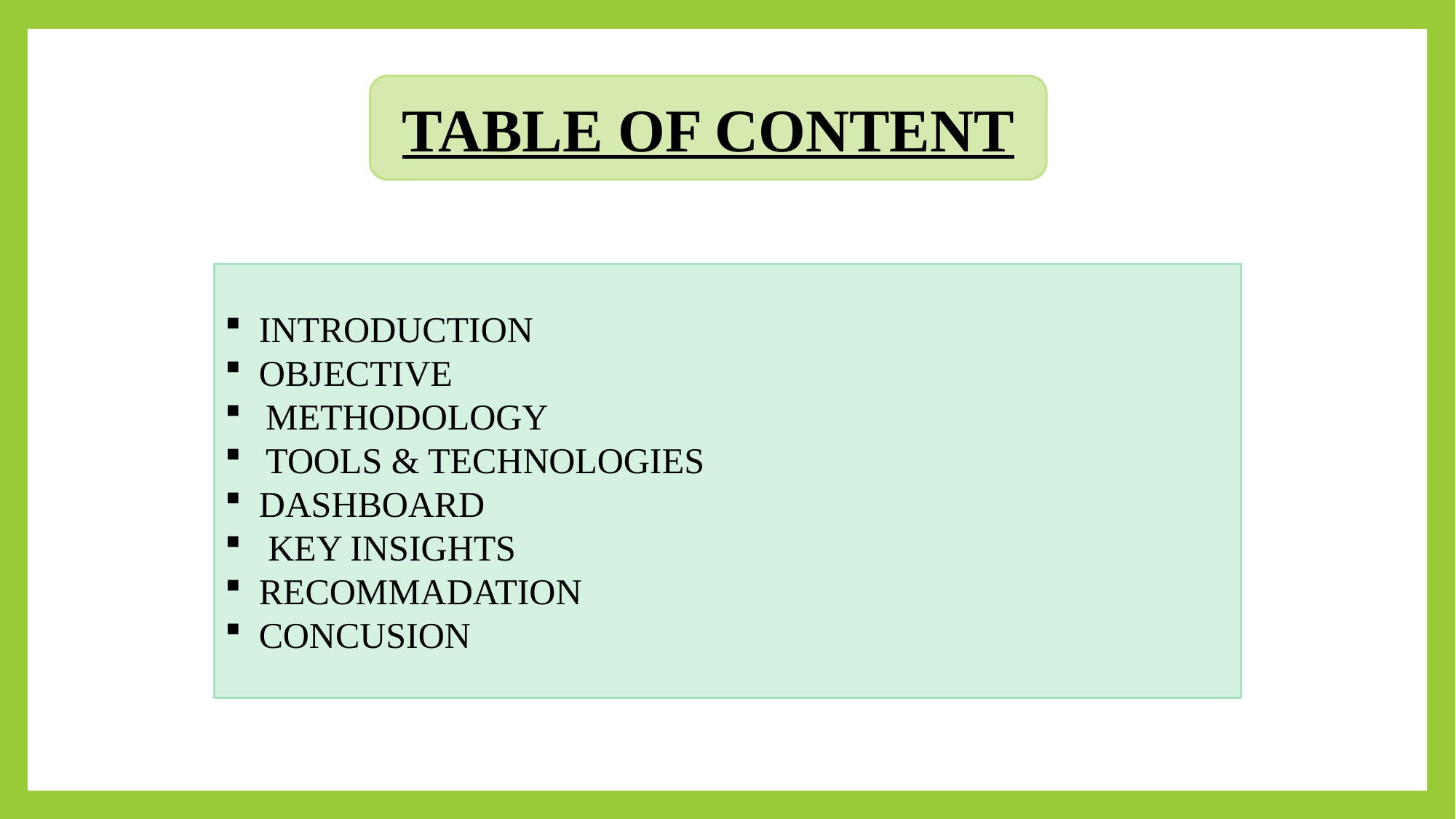

TABLE OF CONTENT
INTRODUCTION
OBJECTIVE
METHODOLOGY
TOOLS & TECHNOLOGIES
DASHBOARD
 KEY INSIGHTS
RECOMMADATION
CONCUSION